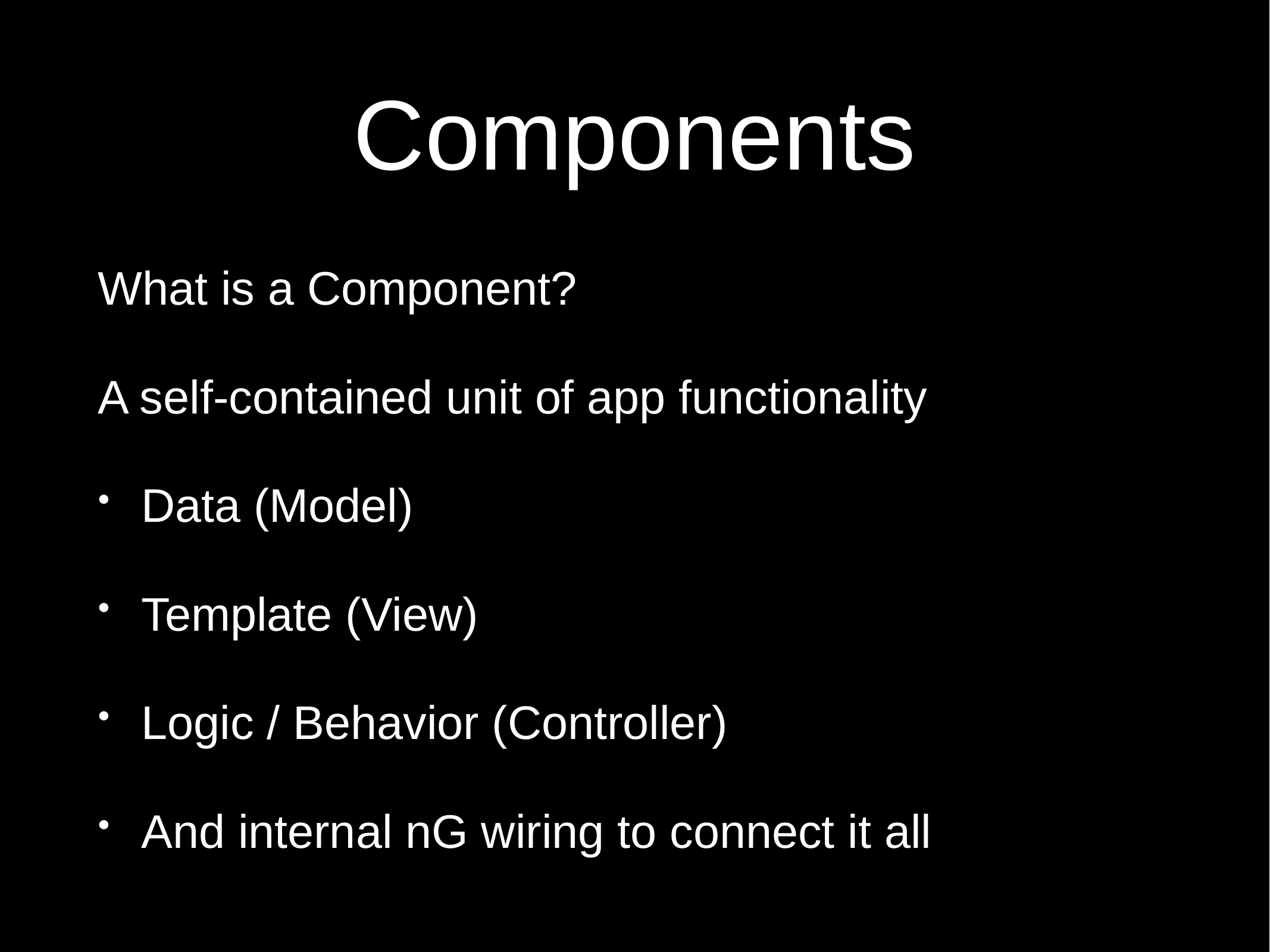

# Components
What is a Component?
A self-contained unit of app functionality
Data (Model)
Template (View)
Logic / Behavior (Controller)
And internal nG wiring to connect it all